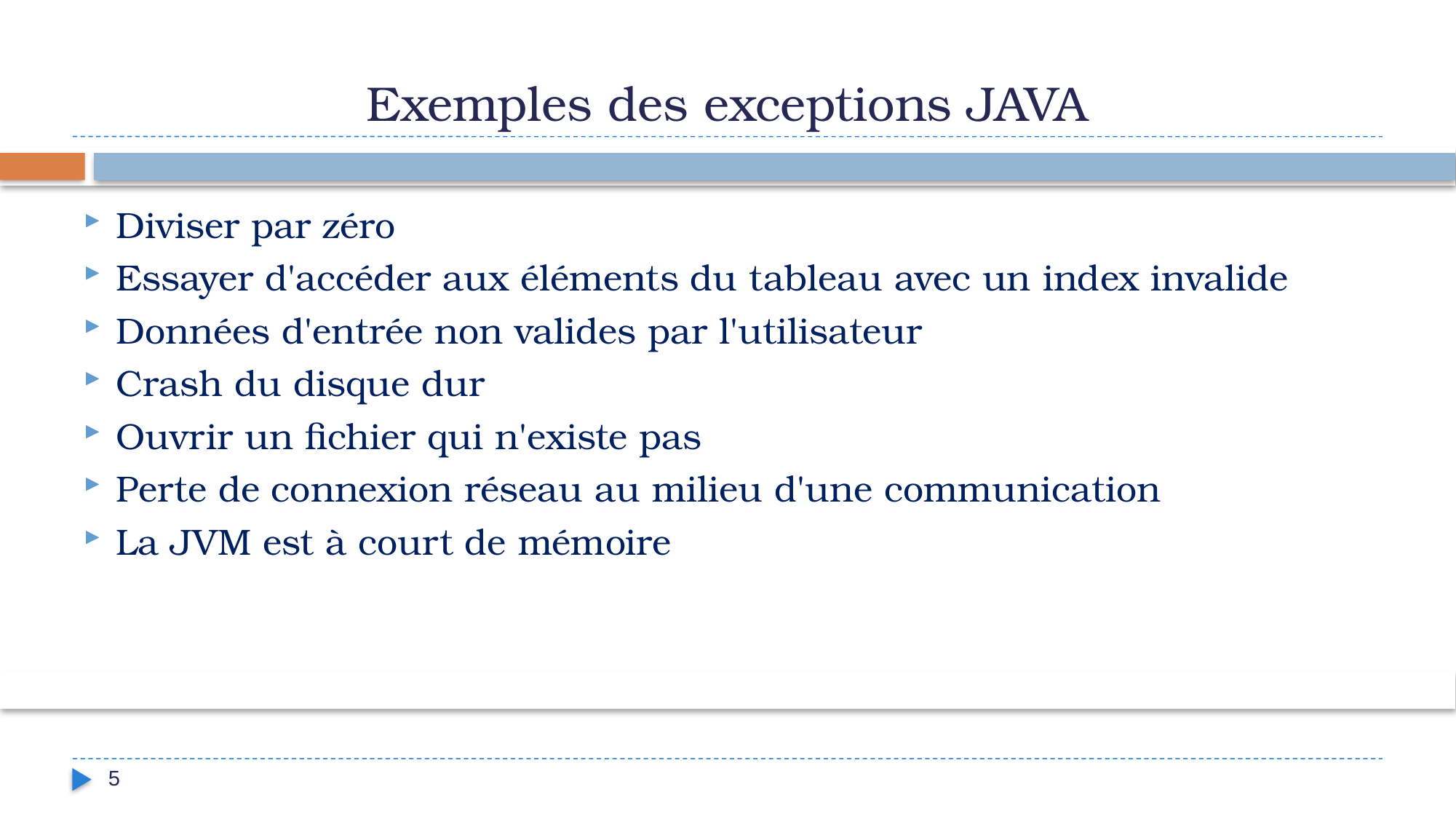

# Exemples des exceptions JAVA
Diviser par zéro
Essayer d'accéder aux éléments du tableau avec un index invalide
Données d'entrée non valides par l'utilisateur
Crash du disque dur
Ouvrir un fichier qui n'existe pas
Perte de connexion réseau au milieu d'une communication
La JVM est à court de mémoire
5